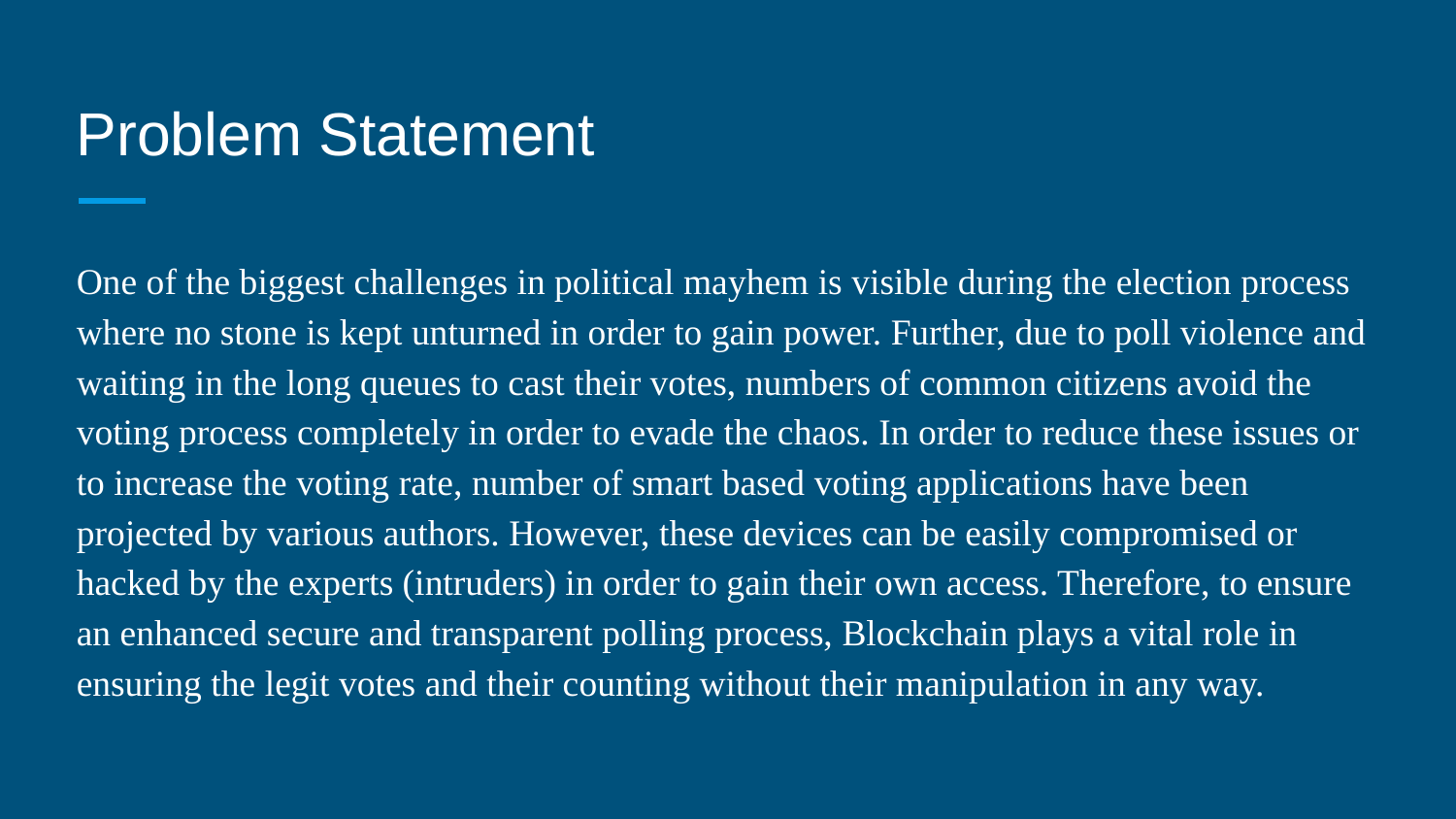

# Problem Statement
One of the biggest challenges in political mayhem is visible during the election process where no stone is kept unturned in order to gain power. Further, due to poll violence and waiting in the long queues to cast their votes, numbers of common citizens avoid the voting process completely in order to evade the chaos. In order to reduce these issues or to increase the voting rate, number of smart based voting applications have been projected by various authors. However, these devices can be easily compromised or hacked by the experts (intruders) in order to gain their own access. Therefore, to ensure an enhanced secure and transparent polling process, Blockchain plays a vital role in ensuring the legit votes and their counting without their manipulation in any way.